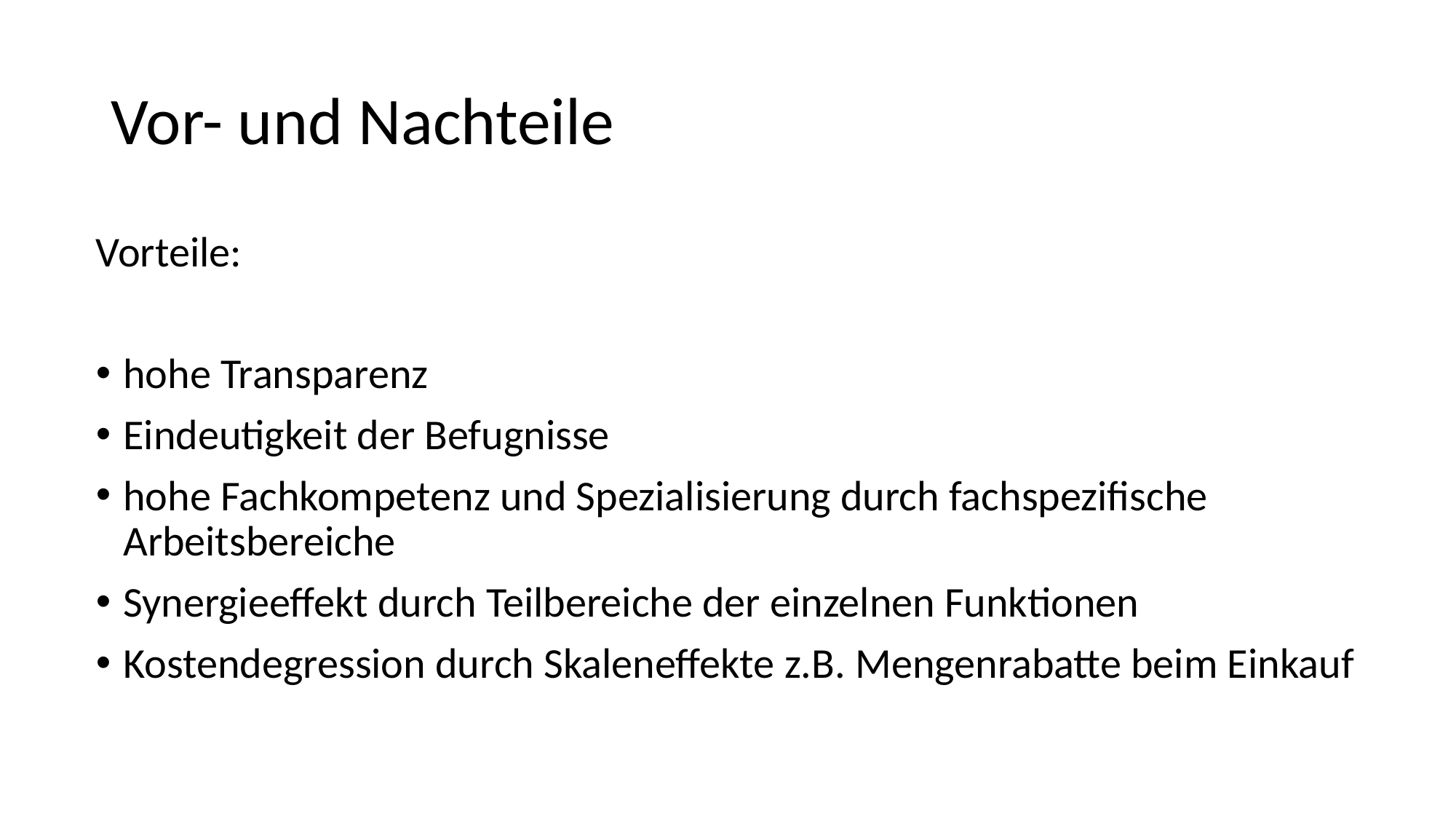

# Vor- und Nachteile
Vorteile:

hohe Transparenz
Eindeutigkeit der Befugnisse
hohe Fachkompetenz und Spezialisierung durch fachspezifische Arbeitsbereiche
Synergieeffekt durch Teilbereiche der einzelnen Funktionen
Kostendegression durch Skaleneffekte z.B. Mengenrabatte beim Einkauf